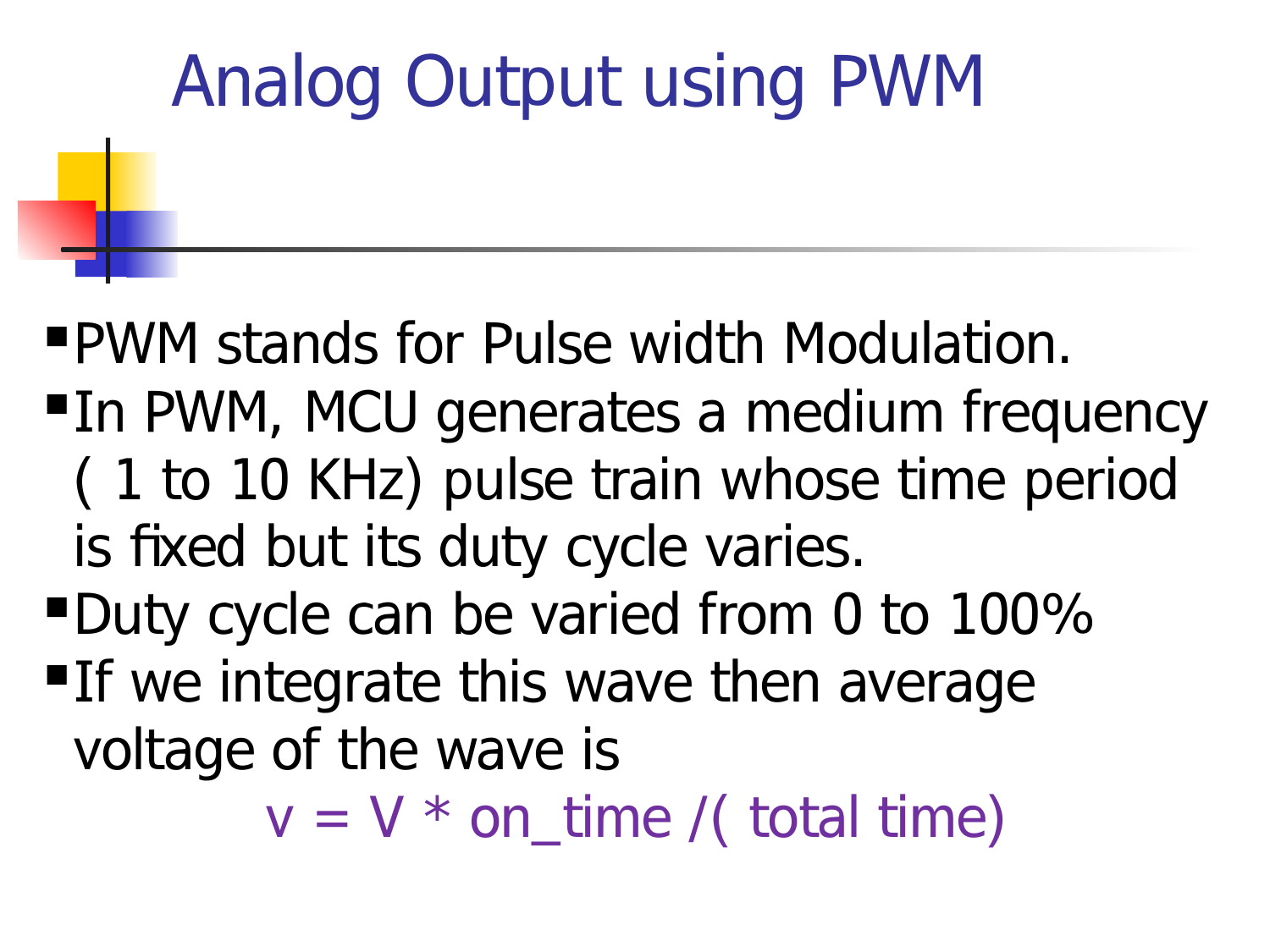

Analog Output using PWM
PWM stands for Pulse width Modulation.
In PWM, MCU generates a medium frequency ( 1 to 10 KHz) pulse train whose time period is fixed but its duty cycle varies.
Duty cycle can be varied from 0 to 100%
If we integrate this wave then average voltage of the wave is
v = V * on_time /( total time)